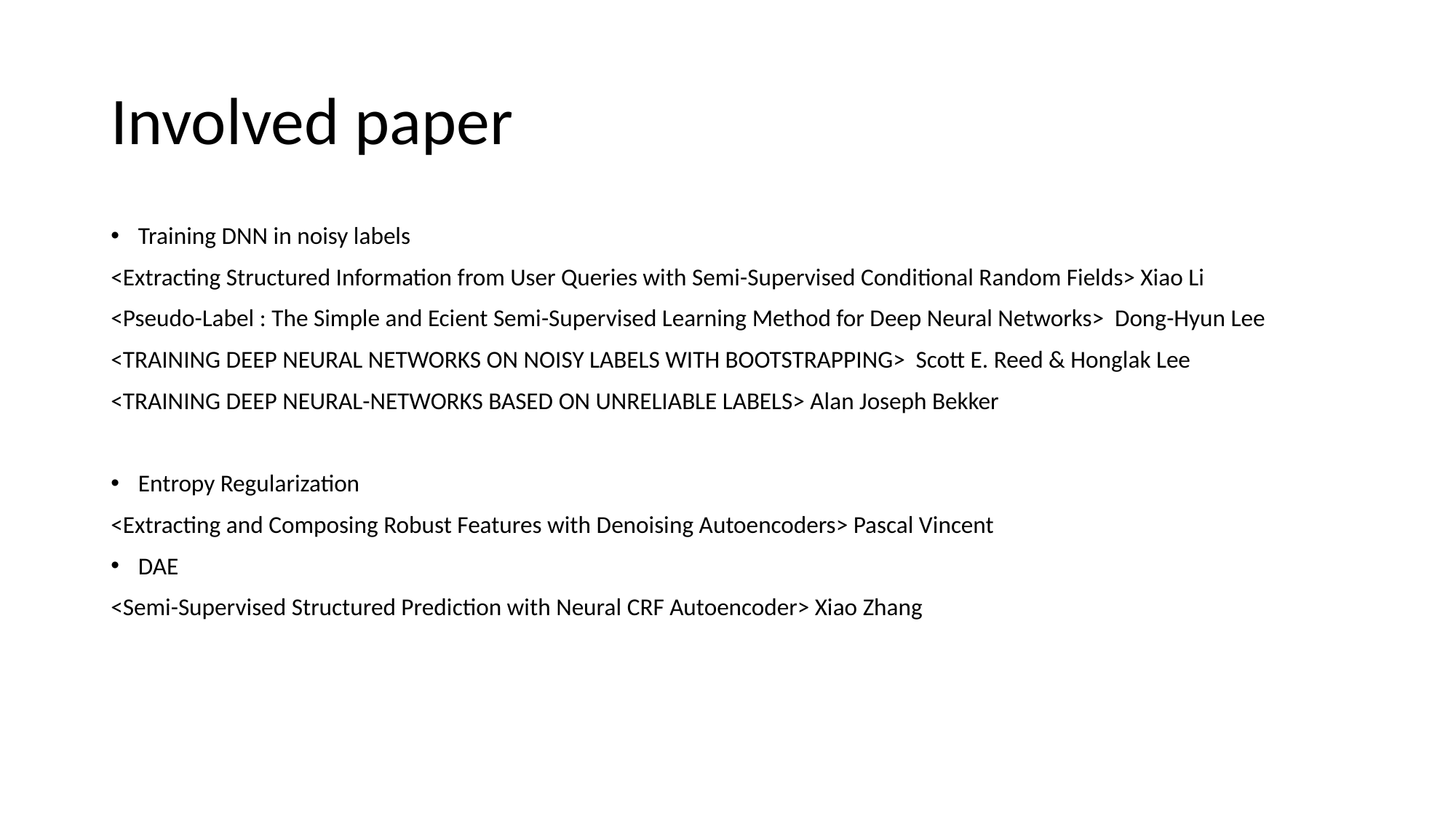

# Involved paper
Training DNN in noisy labels
<Extracting Structured Information from User Queries with Semi-Supervised Conditional Random Fields> Xiao Li
<Pseudo-Label : The Simple and Ecient Semi-Supervised Learning Method for Deep Neural Networks>  Dong-Hyun Lee
<TRAINING DEEP NEURAL NETWORKS ON NOISY LABELS WITH BOOTSTRAPPING>  Scott E. Reed & Honglak Lee
<TRAINING DEEP NEURAL-NETWORKS BASED ON UNRELIABLE LABELS> Alan Joseph Bekker

Entropy Regularization
<Extracting and Composing Robust Features with Denoising Autoencoders> Pascal Vincent
DAE
<Semi-Supervised Structured Prediction with Neural CRF Autoencoder> Xiao Zhang